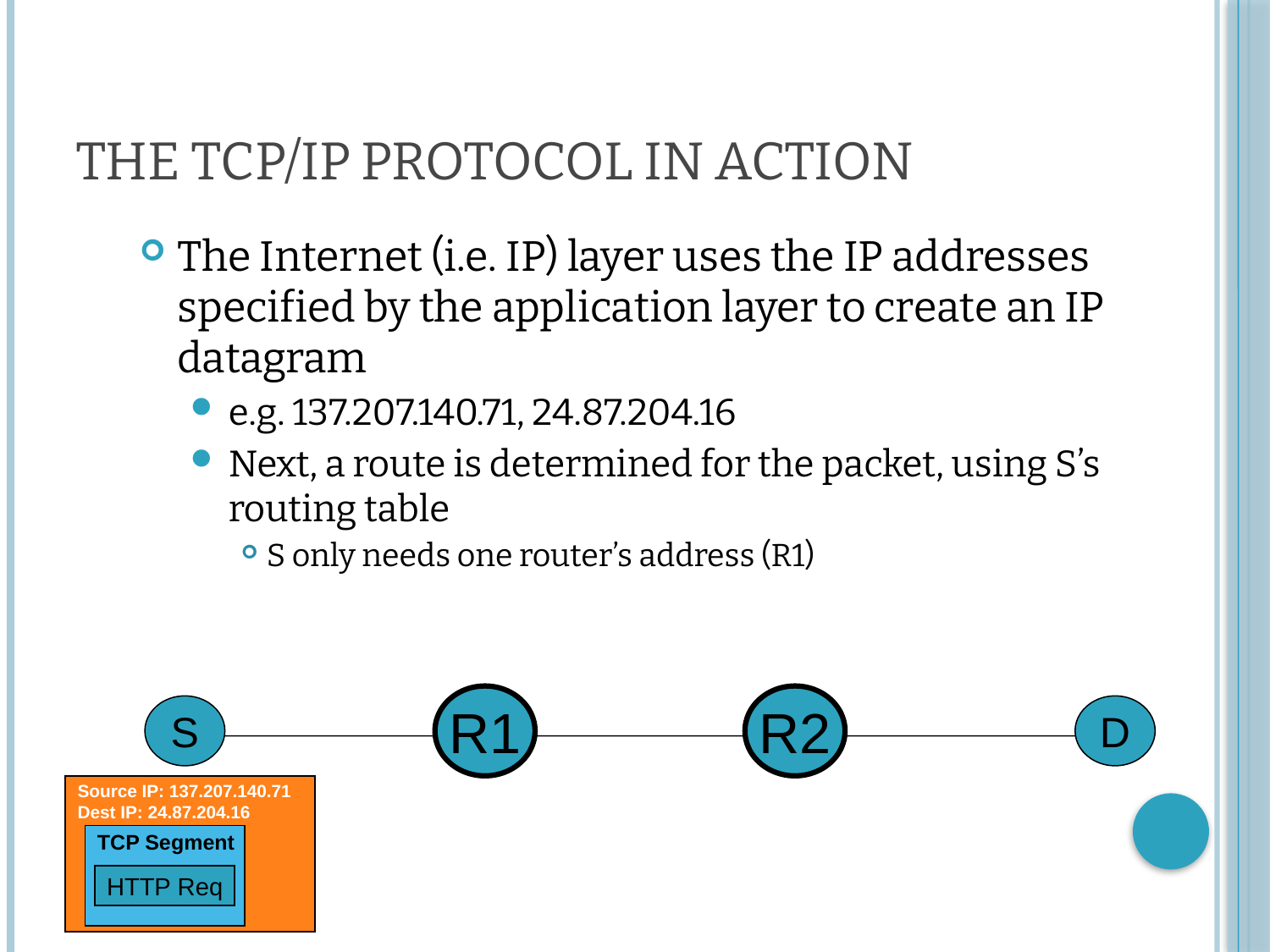

# The TCP/IP Protocol in Action
The Internet (i.e. IP) layer uses the IP addresses specified by the application layer to create an IP datagram
e.g. 137.207.140.71, 24.87.204.16
Next, a route is determined for the packet, using S’s routing table
S only needs one router’s address (R1)
R1
R2
S
D

Source IP: 137.207.140.71
Dest IP: 24.87.204.16

TCP Segment

HTTP Req